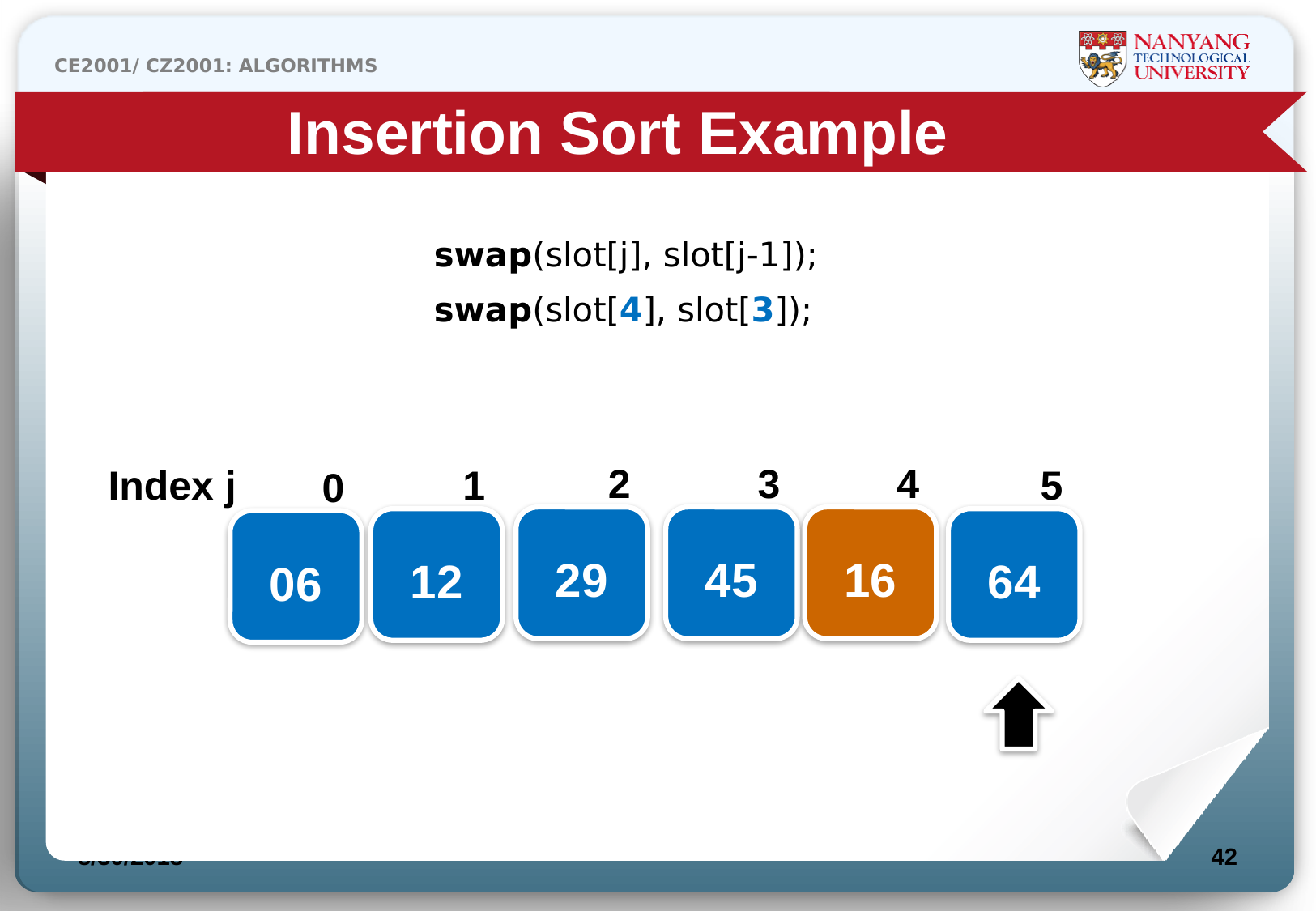

Insertion Sort Example
swap(slot[j], slot[j-1]);
swap(slot[4], slot[3]);
2
3
4
Index j
1
5
0
29
45
16
12
64
06